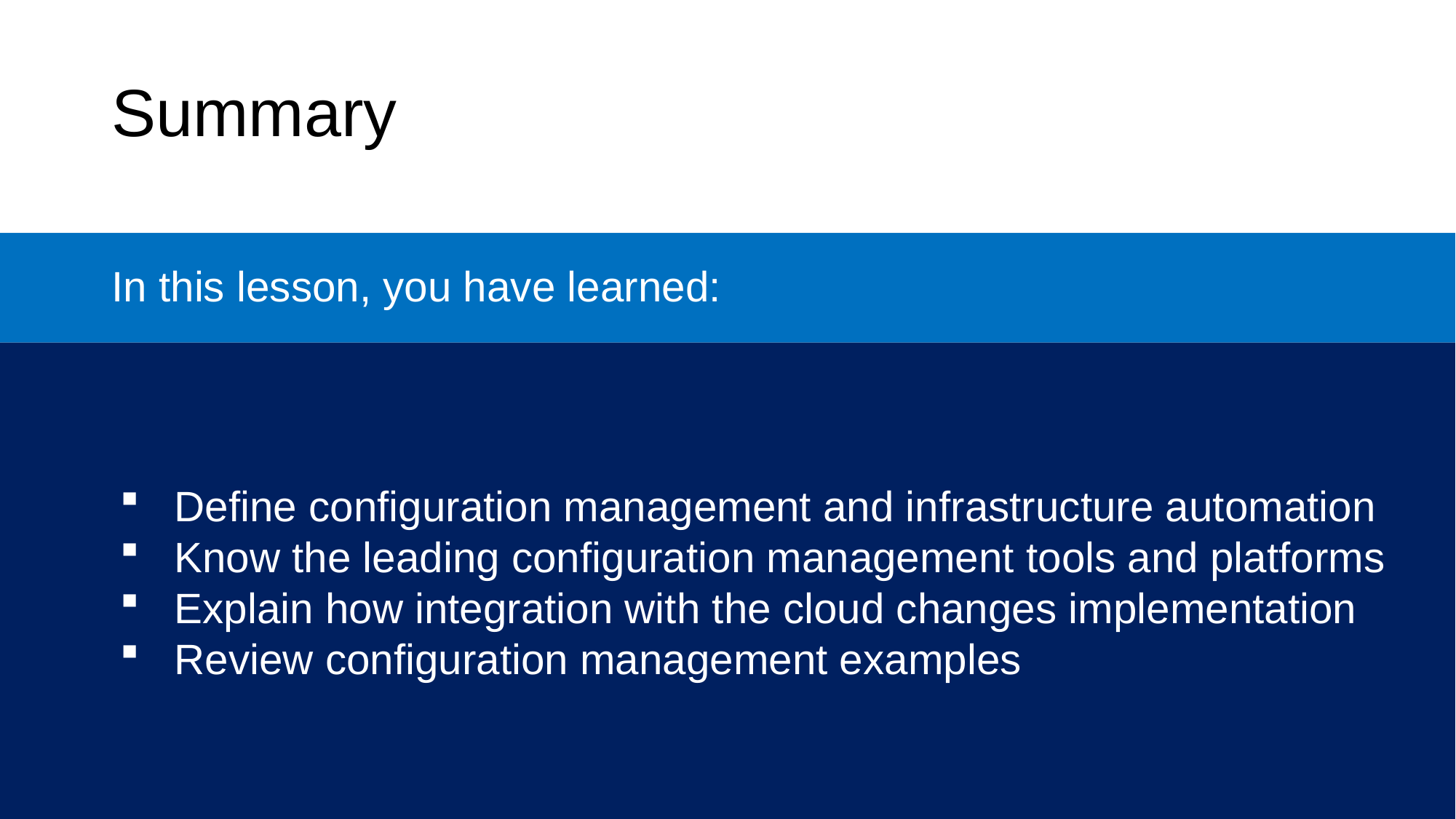

Summary

In this lesson, you have learned:
Define configuration management and infrastructure automation
Know the leading configuration management tools and platforms
Explain how integration with the cloud changes implementation
Review configuration management examples